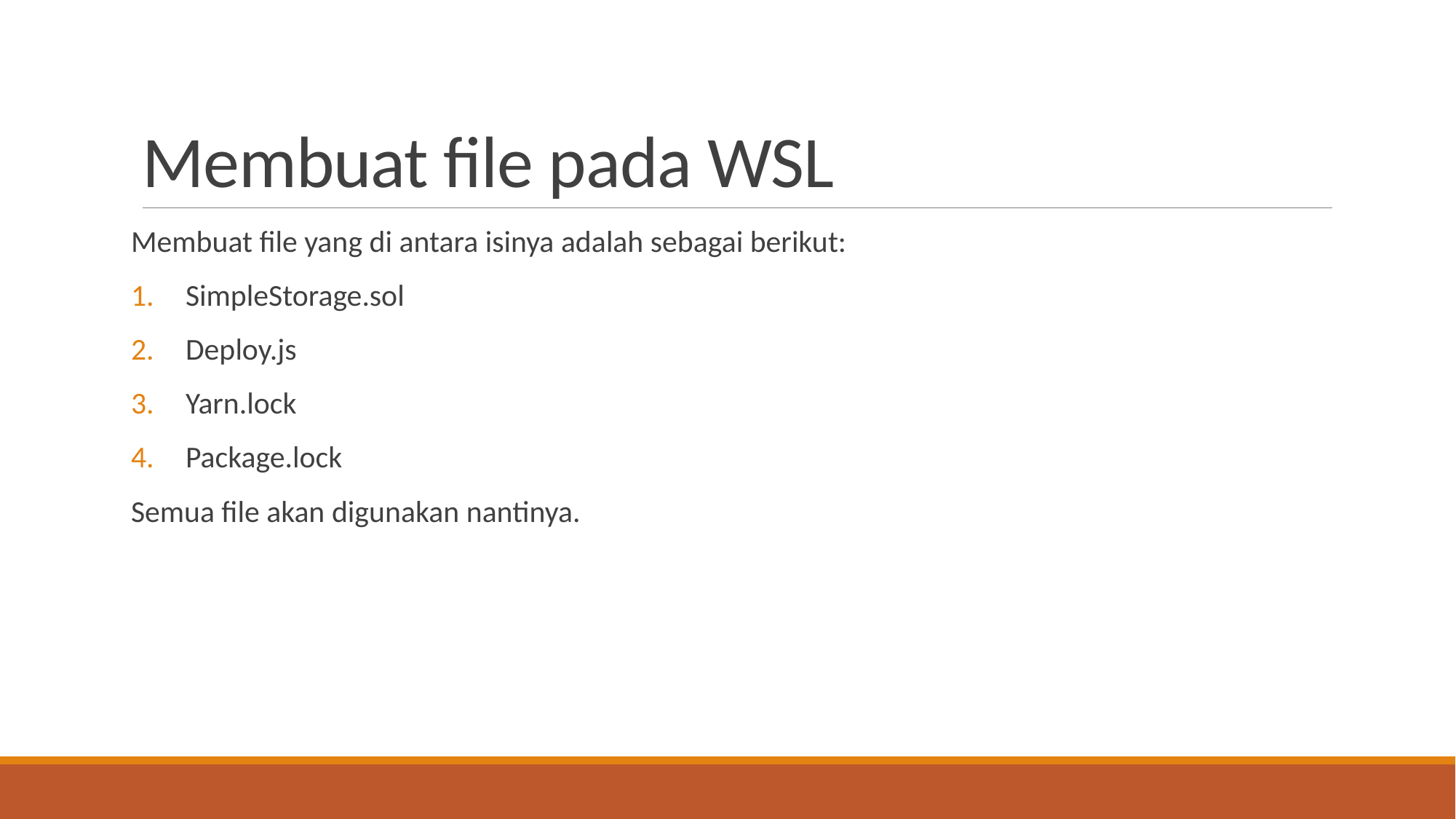

# Membuat file pada WSL
Membuat file yang di antara isinya adalah sebagai berikut:
SimpleStorage.sol
Deploy.js
Yarn.lock
Package.lock
Semua file akan digunakan nantinya.